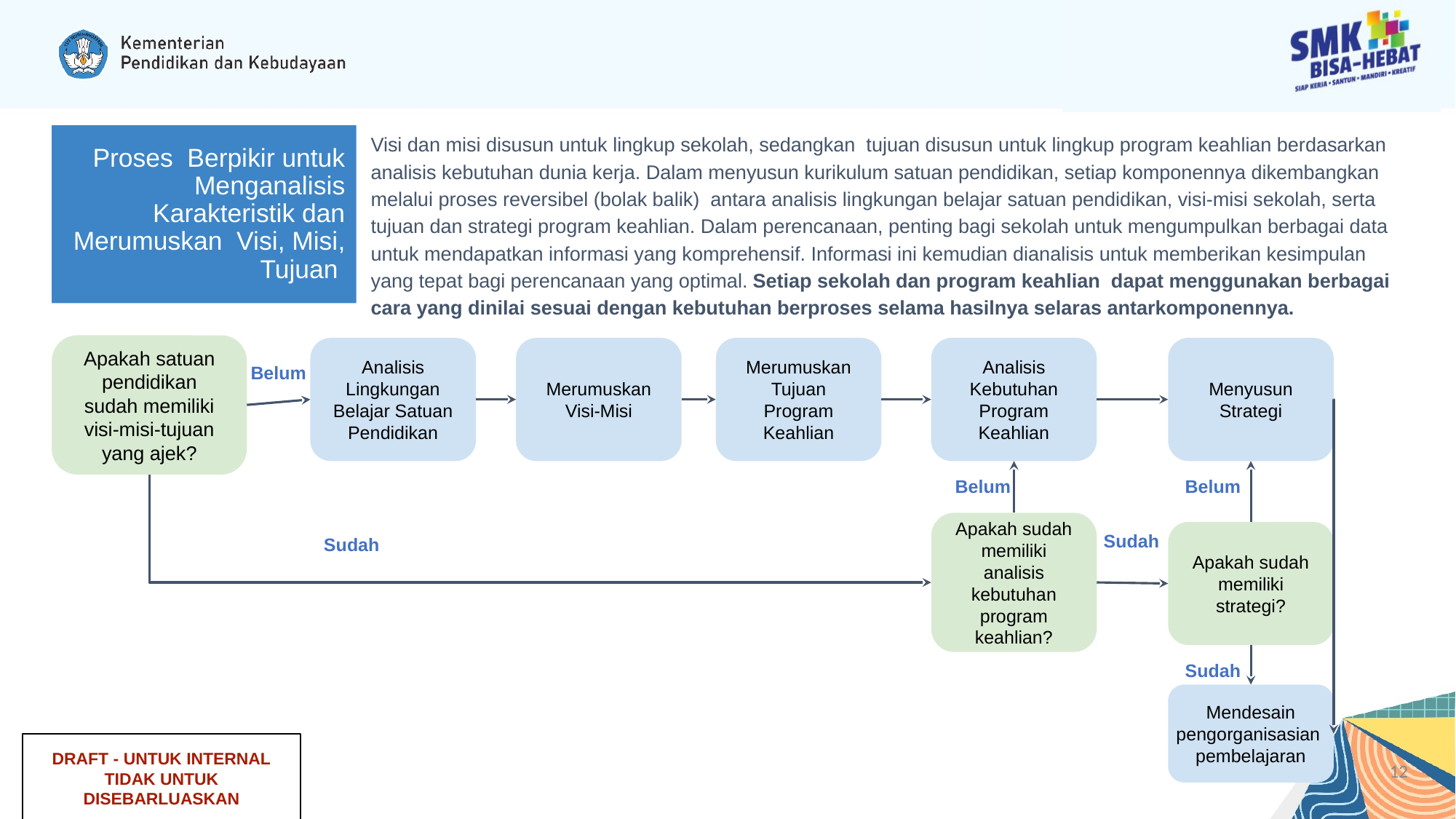

Visi dan misi disusun untuk lingkup sekolah, sedangkan  tujuan disusun untuk lingkup program keahlian berdasarkan analisis kebutuhan dunia kerja. Dalam menyusun kurikulum satuan pendidikan, setiap komponennya dikembangkan melalui proses reversibel (bolak balik)  antara analisis lingkungan belajar satuan pendidikan, visi-misi sekolah, serta tujuan dan strategi program keahlian. Dalam perencanaan, penting bagi sekolah untuk mengumpulkan berbagai data untuk mendapatkan informasi yang komprehensif. Informasi ini kemudian dianalisis untuk memberikan kesimpulan yang tepat bagi perencanaan yang optimal. Setiap sekolah dan program keahlian  dapat menggunakan berbagai cara yang dinilai sesuai dengan kebutuhan berproses selama hasilnya selaras antarkomponennya.
# Proses  Berpikir untuk Menganalisis Karakteristik dan Merumuskan  Visi, Misi, Tujuan
Apakah satuan pendidikan sudah memiliki visi-misi-tujuan yang ajek?
Merumuskan Tujuan Program Keahlian
Analisis Lingkungan Belajar Satuan Pendidikan
Merumuskan Visi-Misi
Analisis Kebutuhan Program Keahlian
Menyusun Strategi
Belum
Belum
Belum
Apakah sudah memiliki analisis kebutuhan program keahlian?
Sudah
Sudah
Apakah sudah memiliki strategi?

Sudah
Mendesain pengorganisasian  pembelajaran
DRAFT - UNTUK INTERNAL
TIDAK UNTUK DISEBARLUASKAN
12